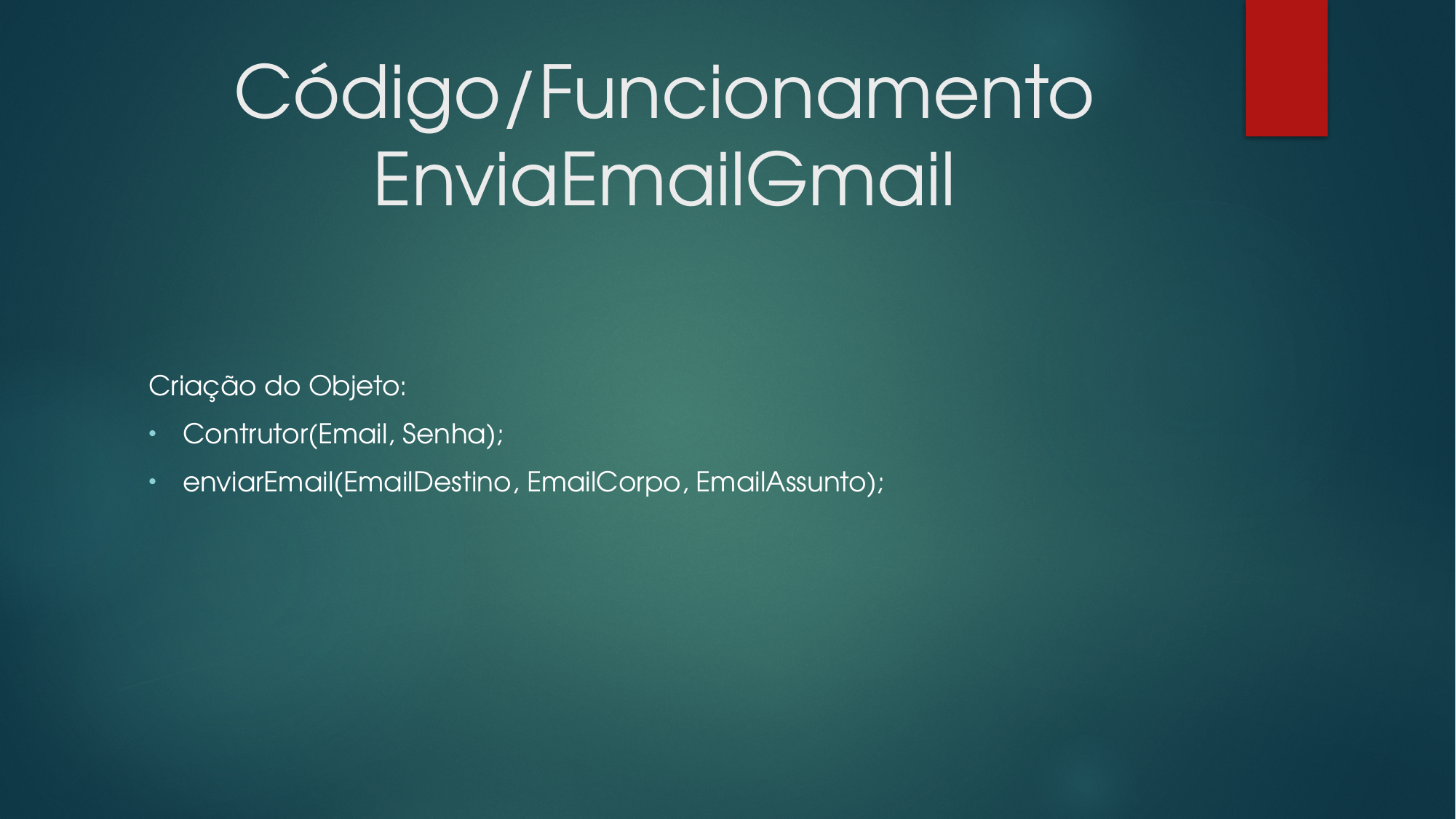

# Código/Funcionamento EnviaEmailGmail
Criação do Objeto:
Contrutor(Email, Senha);
enviarEmail(EmailDestino, EmailCorpo, EmailAssunto);